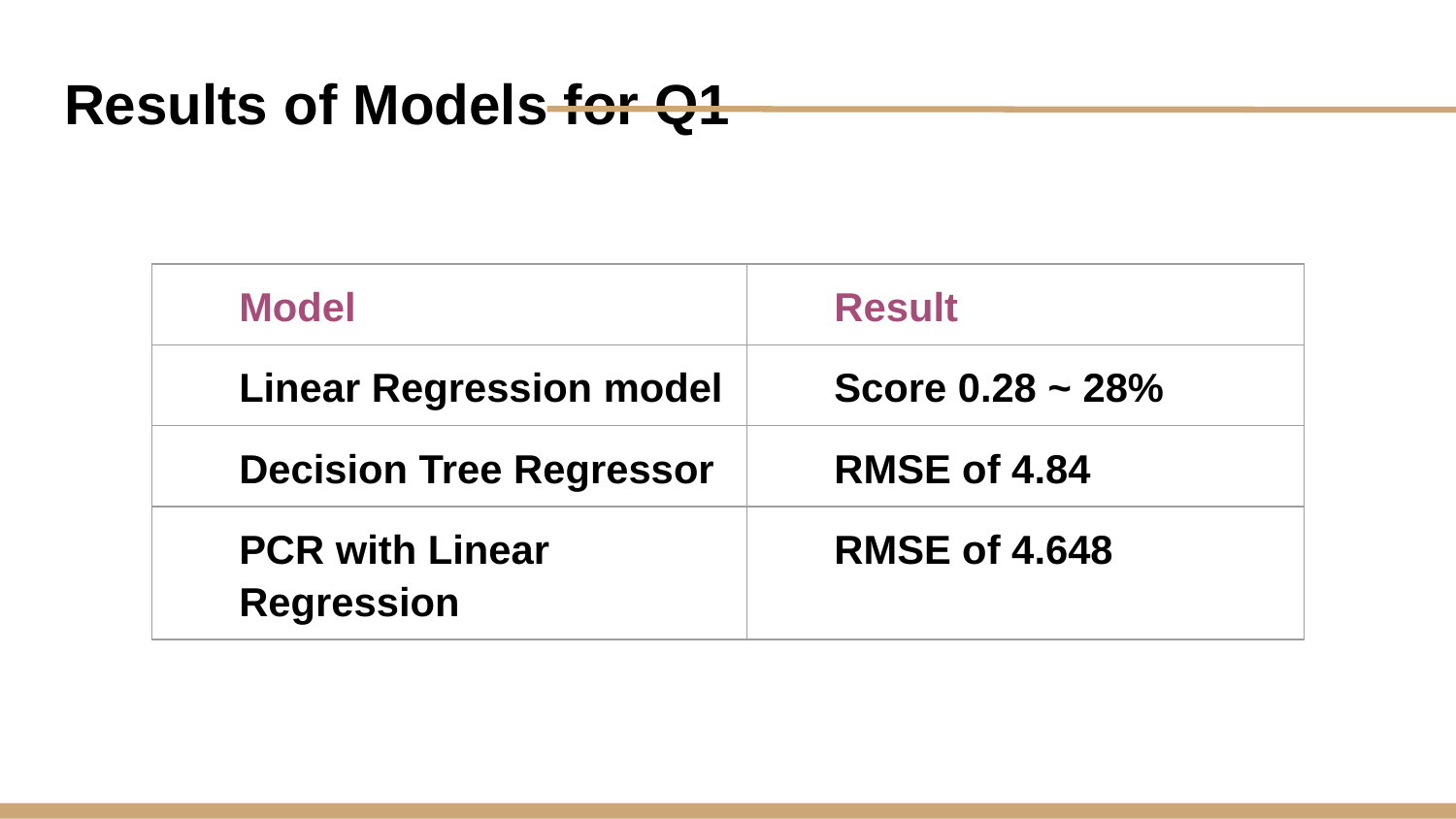

# Results of Models for Q1
| Model | Result |
| --- | --- |
| Linear Regression model | Score 0.28 ~ 28% |
| Decision Tree Regressor | RMSE of 4.84 |
| PCR with Linear Regression | RMSE of 4.648 |